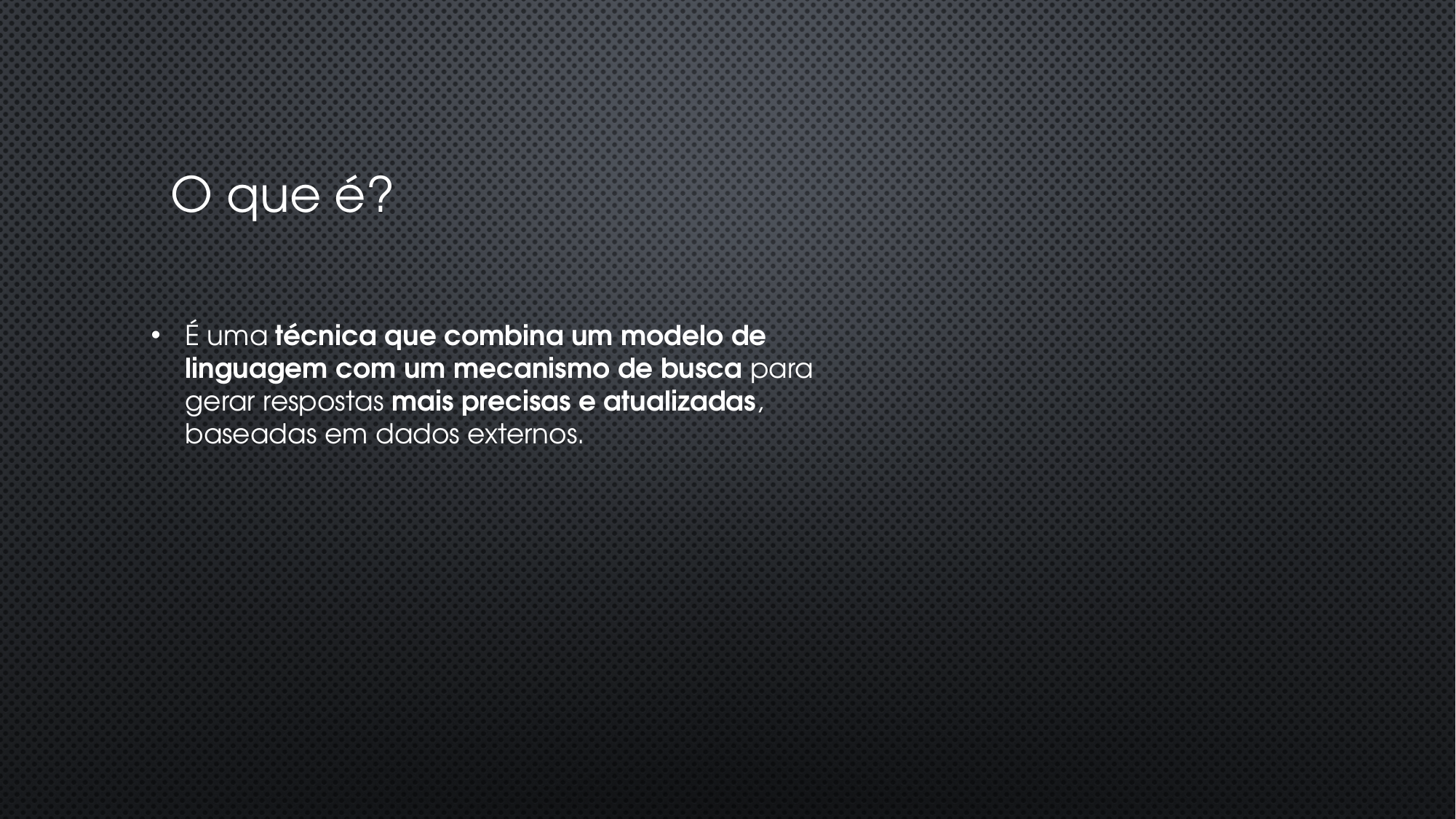

O que é?
É uma técnica que combina um modelo de linguagem com um mecanismo de busca para gerar respostas mais precisas e atualizadas, baseadas em dados externos.